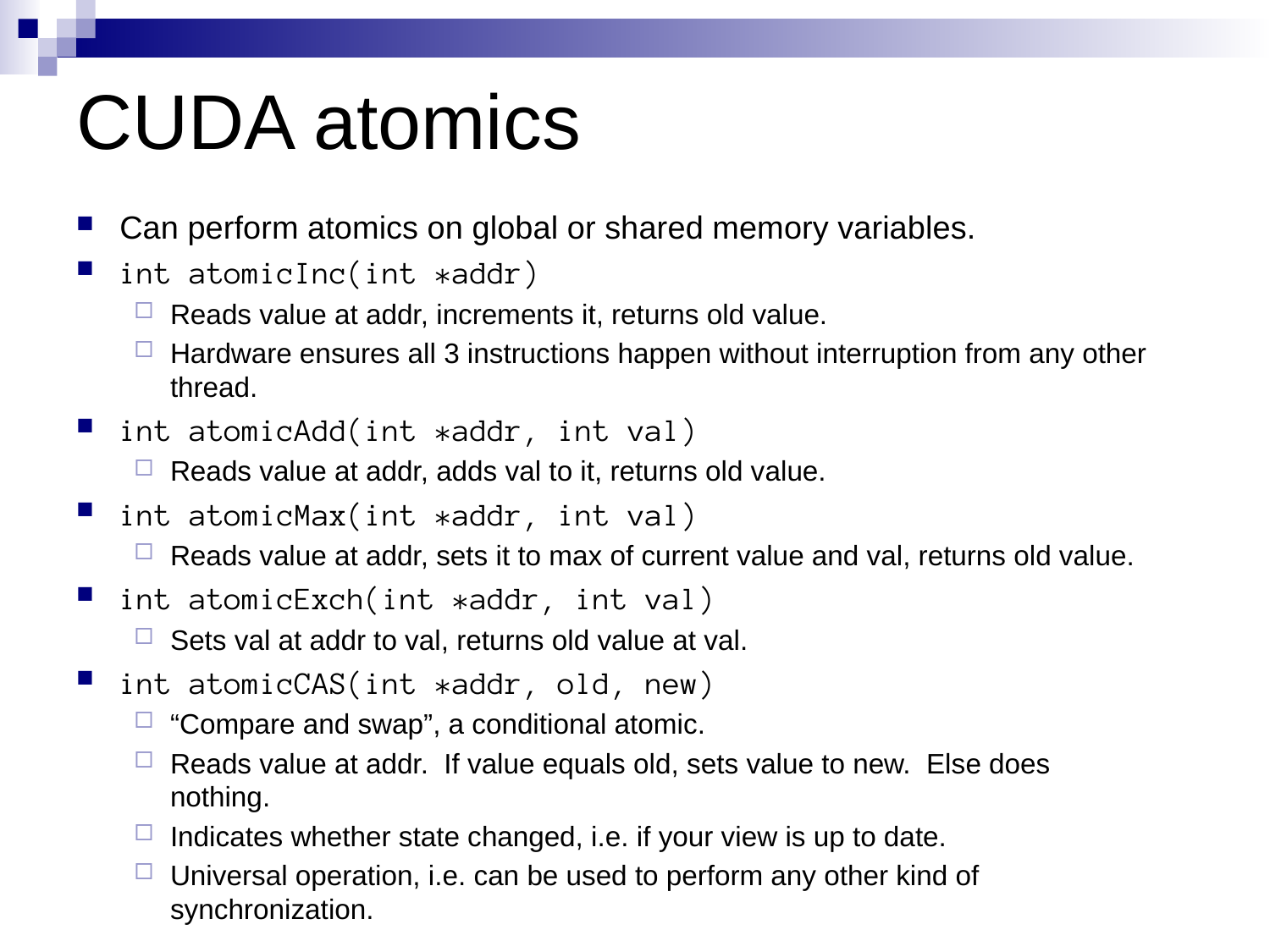

# CUDA atomics
Can perform atomics on global or shared memory variables.
int atomicInc(int *addr)
Reads value at addr, increments it, returns old value.
Hardware ensures all 3 instructions happen without interruption from any other thread.
int atomicAdd(int *addr, int val)
Reads value at addr, adds val to it, returns old value.
int atomicMax(int *addr, int val)
Reads value at addr, sets it to max of current value and val, returns old value.
int atomicExch(int *addr, int val)
Sets val at addr to val, returns old value at val.
int atomicCAS(int *addr, old, new)
“Compare and swap”, a conditional atomic.
Reads value at addr.  If value equals old, sets value to new.  Else does nothing.
Indicates whether state changed, i.e. if your view is up to date.
Universal operation, i.e. can be used to perform any other kind of synchronization.